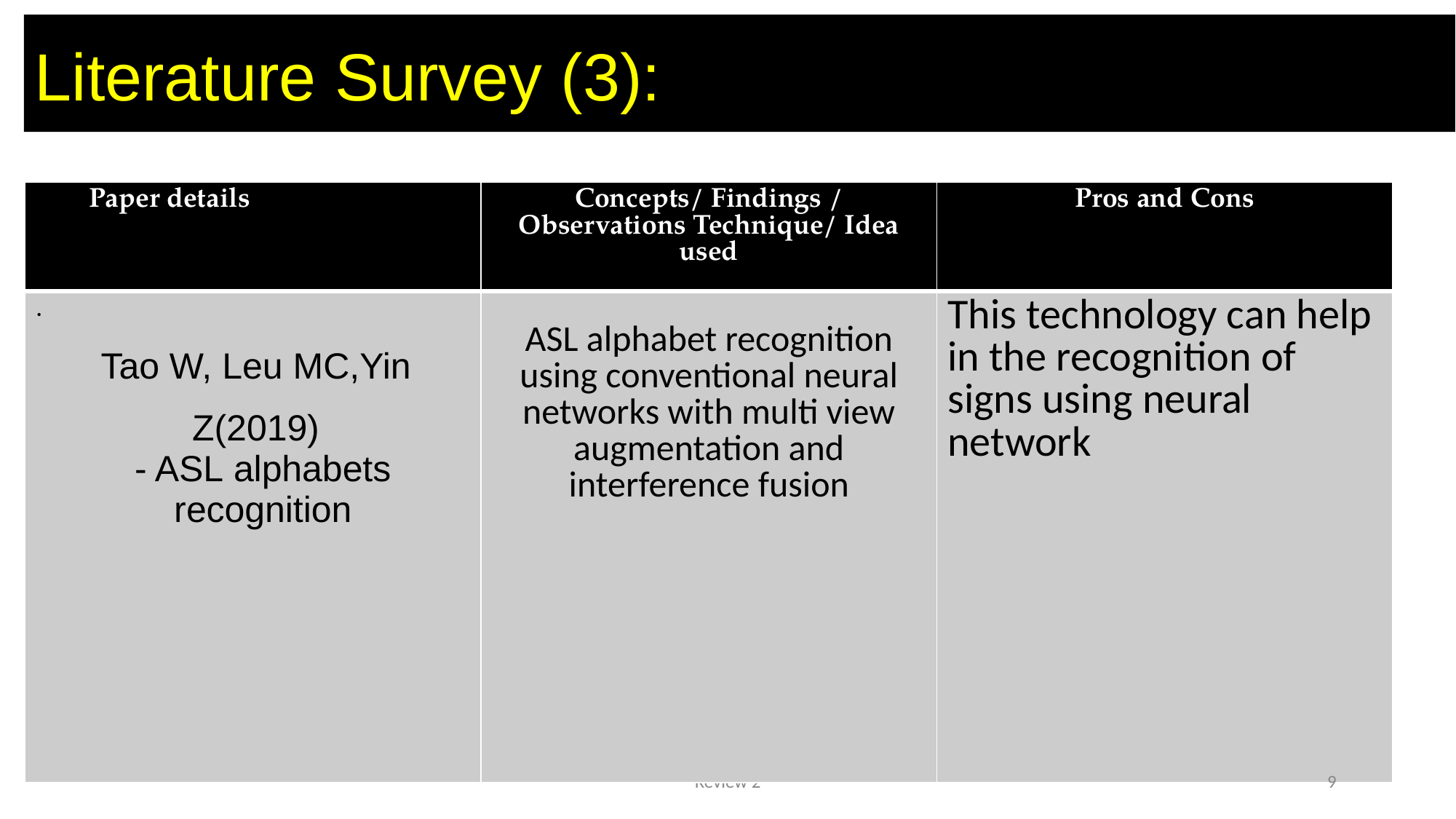

# Literature Survey (3):
| Paper details | Concepts/ Findings / Observations Technique/ Idea used | Pros and Cons |
| --- | --- | --- |
| . Tao W, Leu MC,Yin Z(2019) - ASL alphabets recognition | ASL alphabet recognition using conventional neural networks with multi view augmentation and interference fusion | This technology can help in the recognition of signs using neural network |

Review 2
9